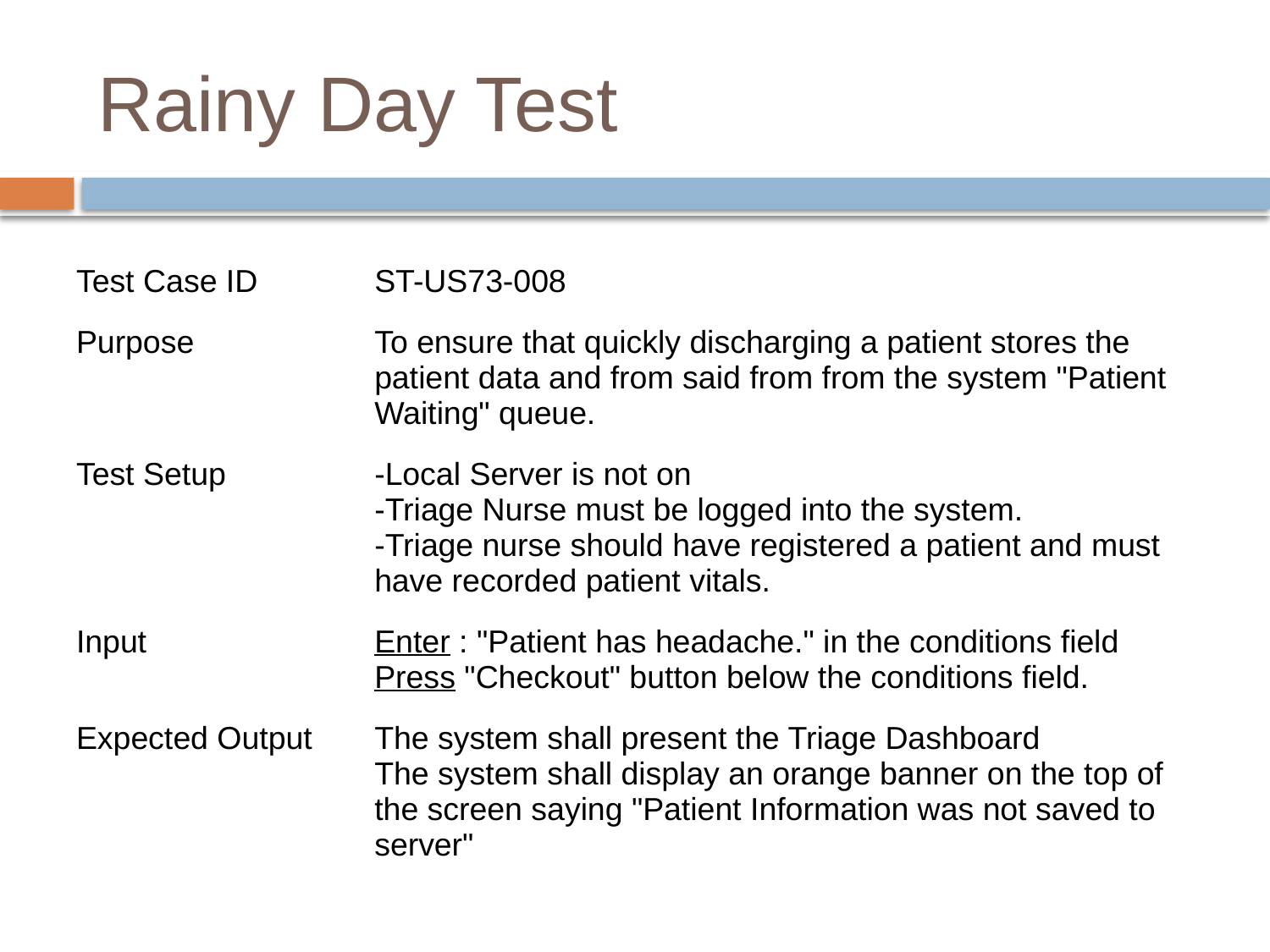

# Rainy Day Test
| Test Case ID | ST-US73-008 |
| --- | --- |
| Purpose | To ensure that quickly discharging a patient stores the patient data and from said from from the system "Patient Waiting" queue. |
| Test Setup | -Local Server is not on -Triage Nurse must be logged into the system. -Triage nurse should have registered a patient and must have recorded patient vitals. |
| Input | Enter : "Patient has headache." in the conditions field Press "Checkout" button below the conditions field. |
| Expected Output | The system shall present the Triage Dashboard The system shall display an orange banner on the top of the screen saying "Patient Information was not saved to server" |